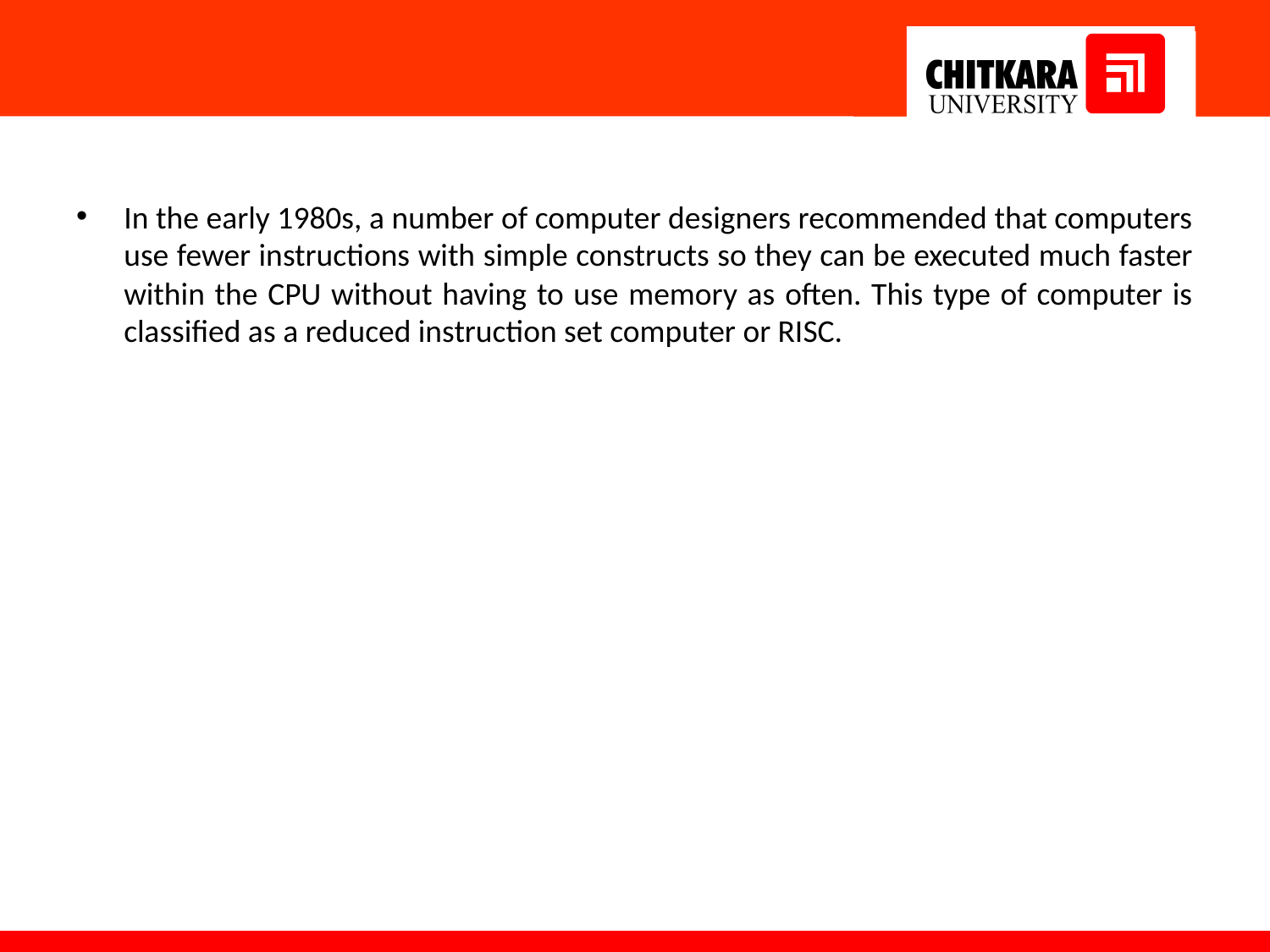

#
In the early 1980s, a number of computer designers recommended that computers use fewer instructions with simple constructs so they can be executed much faster within the CPU without having to use memory as often. This type of computer is classified as a reduced instruction set computer or RISC.